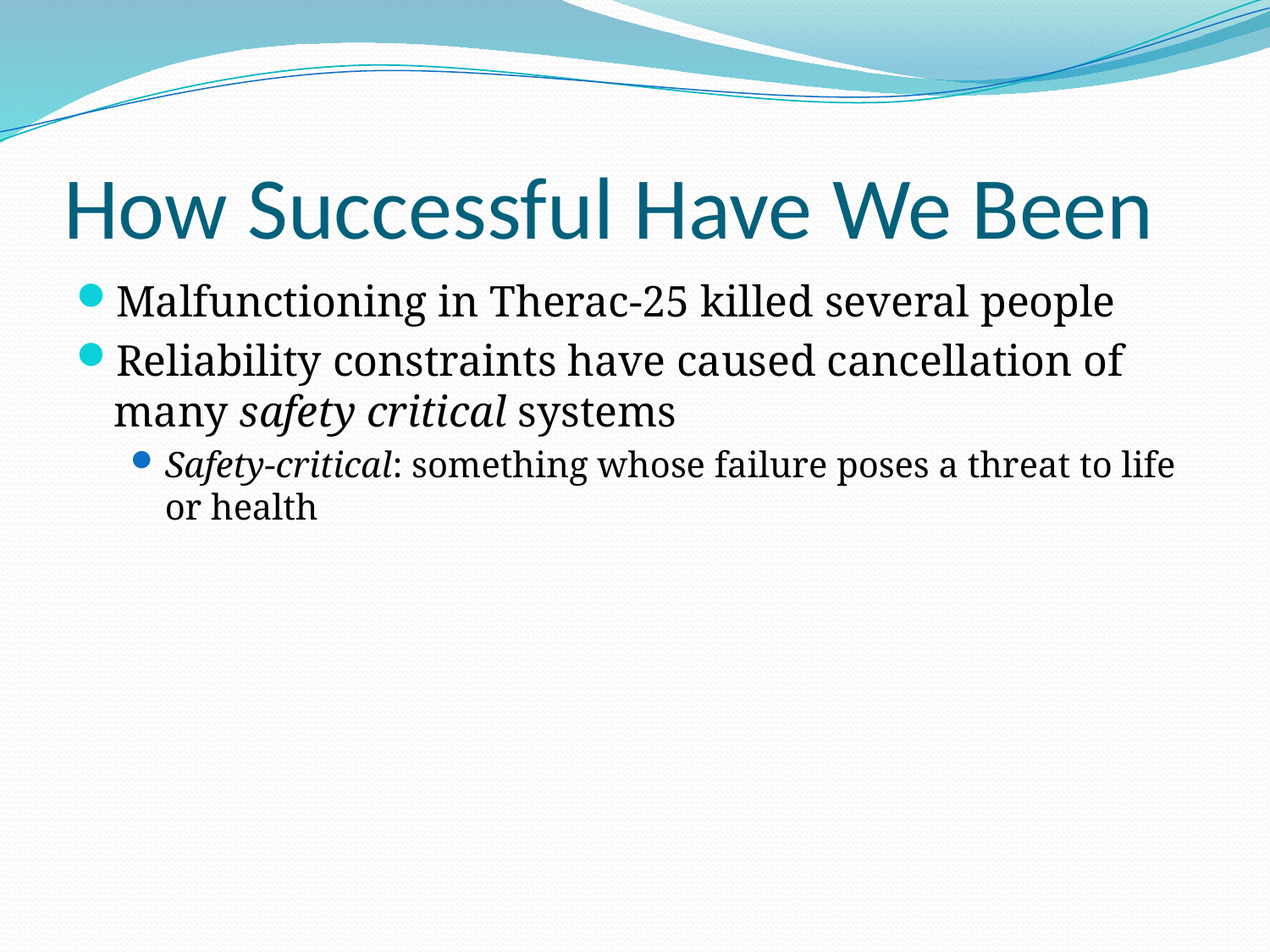

# How Successful Have We Been
Malfunctioning in Therac-25 killed several people
Reliability constraints have caused cancellation of many safety critical systems
Safety-critical: something whose failure poses a threat to life or health